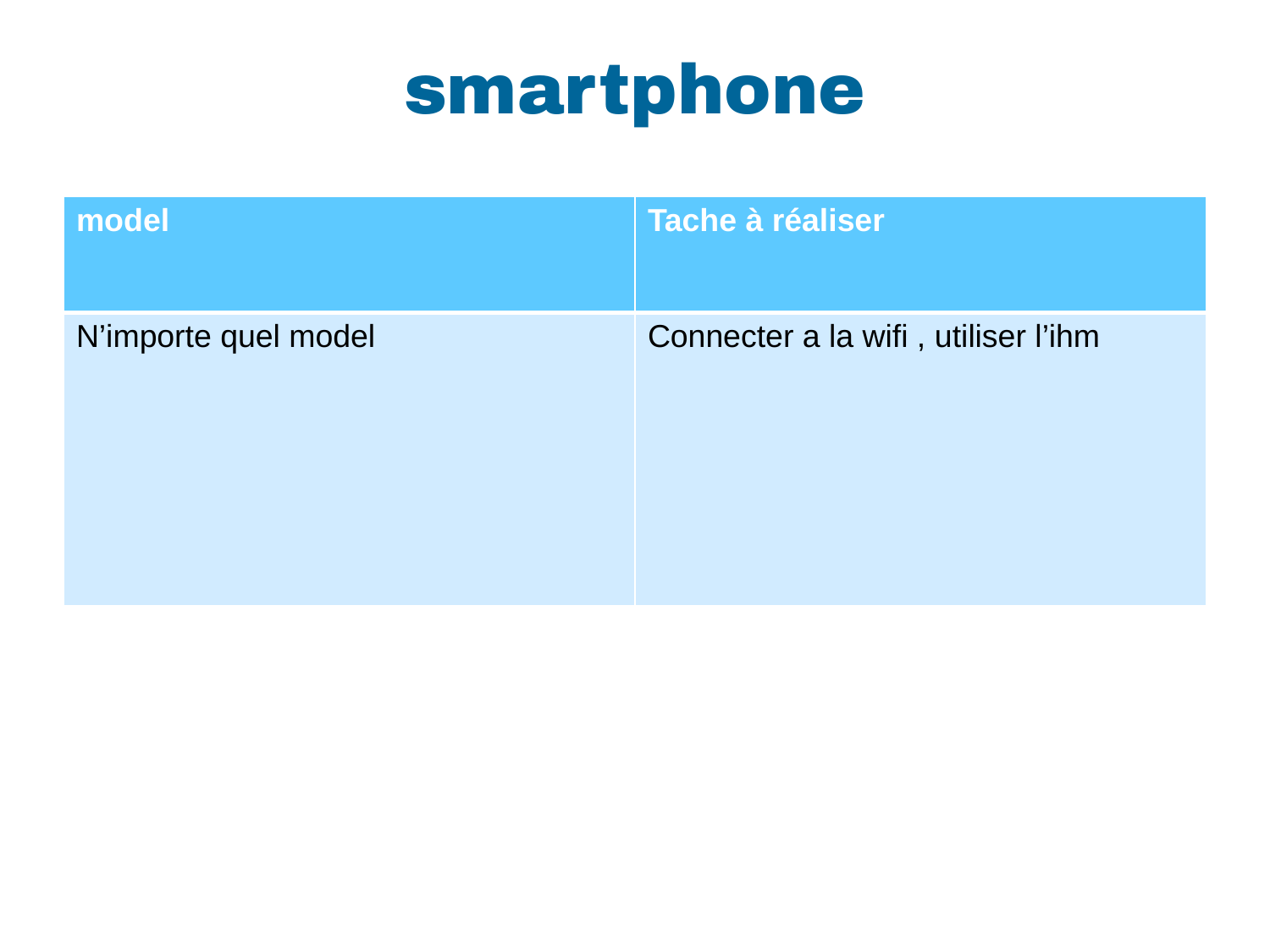

# smartphone
| model | Tache à réaliser |
| --- | --- |
| N’importe quel model | Connecter a la wifi , utiliser l’ihm |